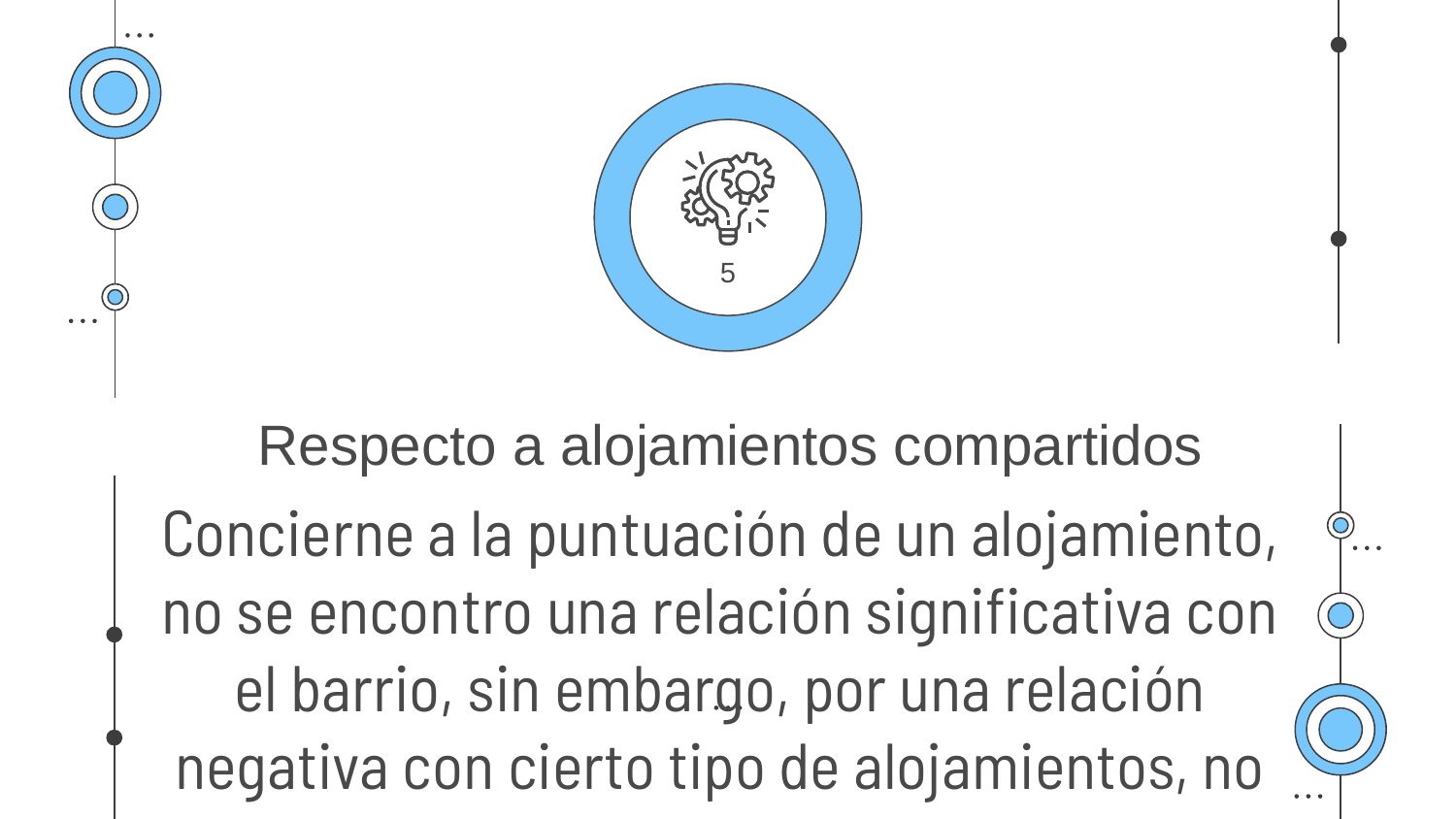

5
# Respecto a alojamientos compartidos
Concierne a la puntuación de un alojamiento, no se encontro una relación significativa con el barrio, sin embargo, por una relación negativa con cierto tipo de alojamientos, no se recomienda la inversión en alojamientos compartidos, así como shared room in dome, shared room in tipi, shared room in home, room in serviced apartment o pension, ya que cuentan con las calificaciones más bajas de todos los tipos.